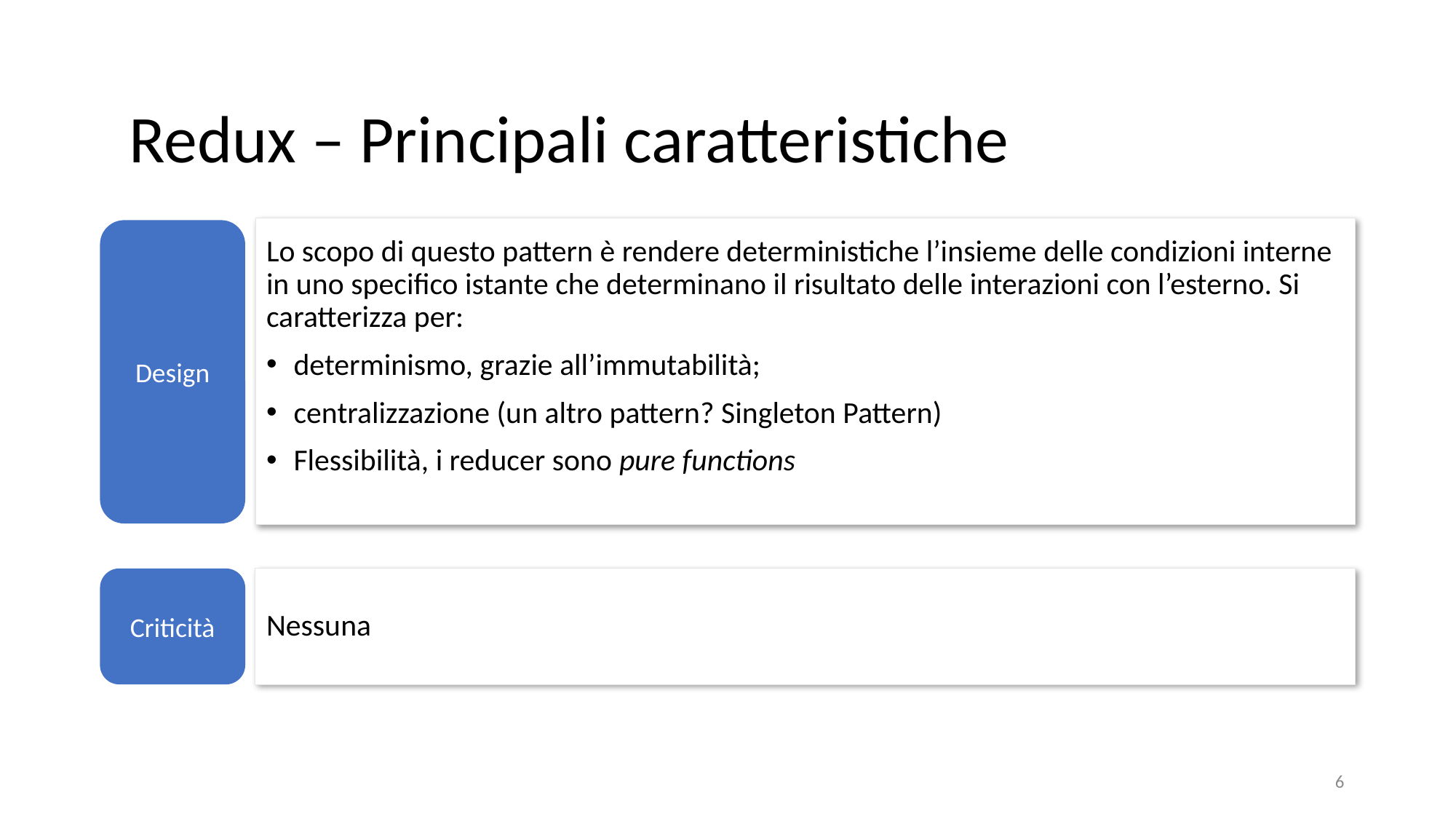

Redux – Principali caratteristiche
Lo scopo di questo pattern è rendere deterministiche l’insieme delle condizioni interne in uno specifico istante che determinano il risultato delle interazioni con l’esterno. Si caratterizza per:
determinismo, grazie all’immutabilità;
centralizzazione (un altro pattern? Singleton Pattern)
Flessibilità, i reducer sono pure functions

Design
Criticità
Nessuna
6